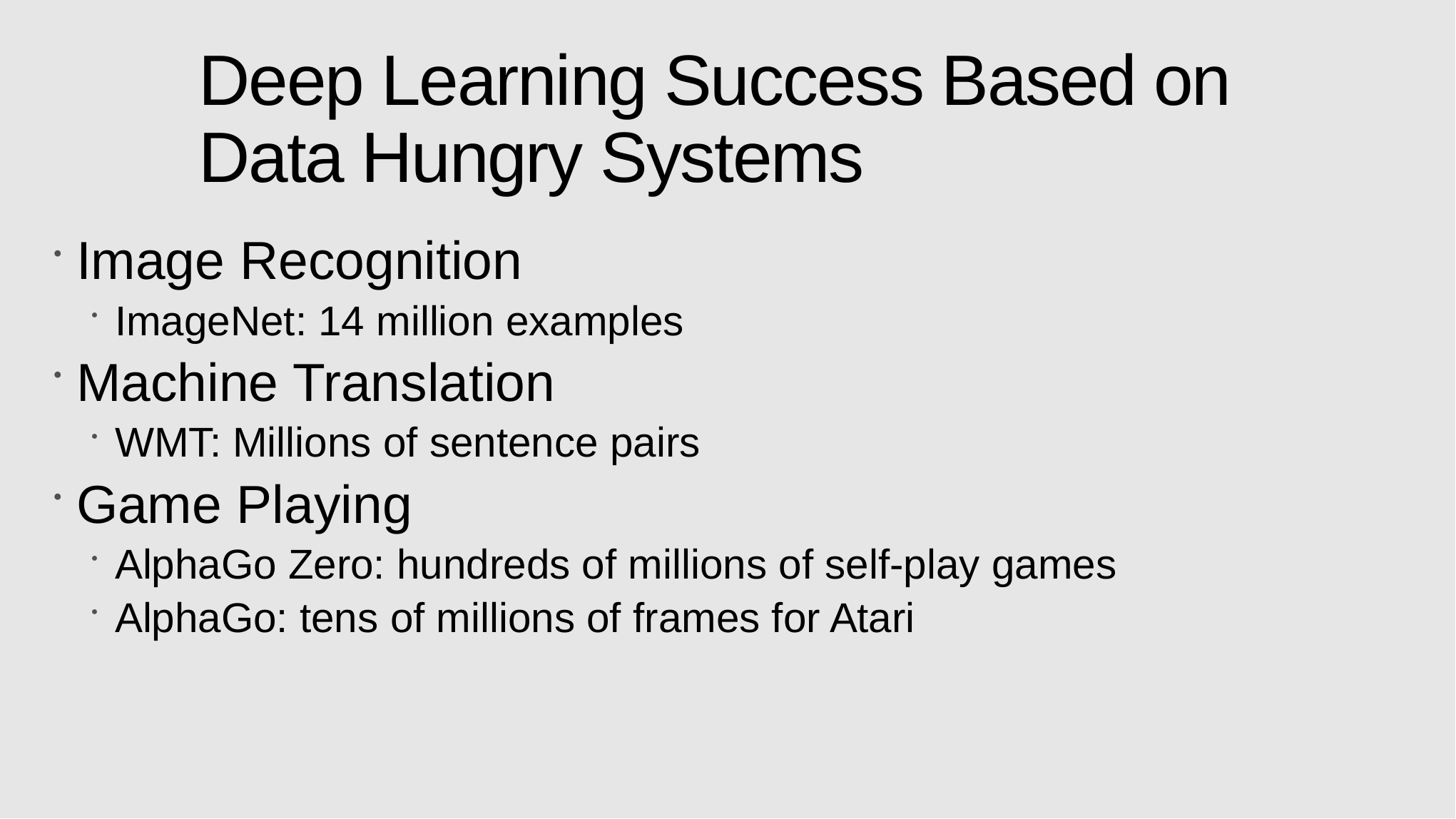

# Deep Learning Success Based on Data Hungry Systems
Image Recognition
ImageNet: 14 million examples
Machine Translation
WMT: Millions of sentence pairs
Game Playing
AlphaGo Zero: hundreds of millions of self-play games
AlphaGo: tens of millions of frames for Atari